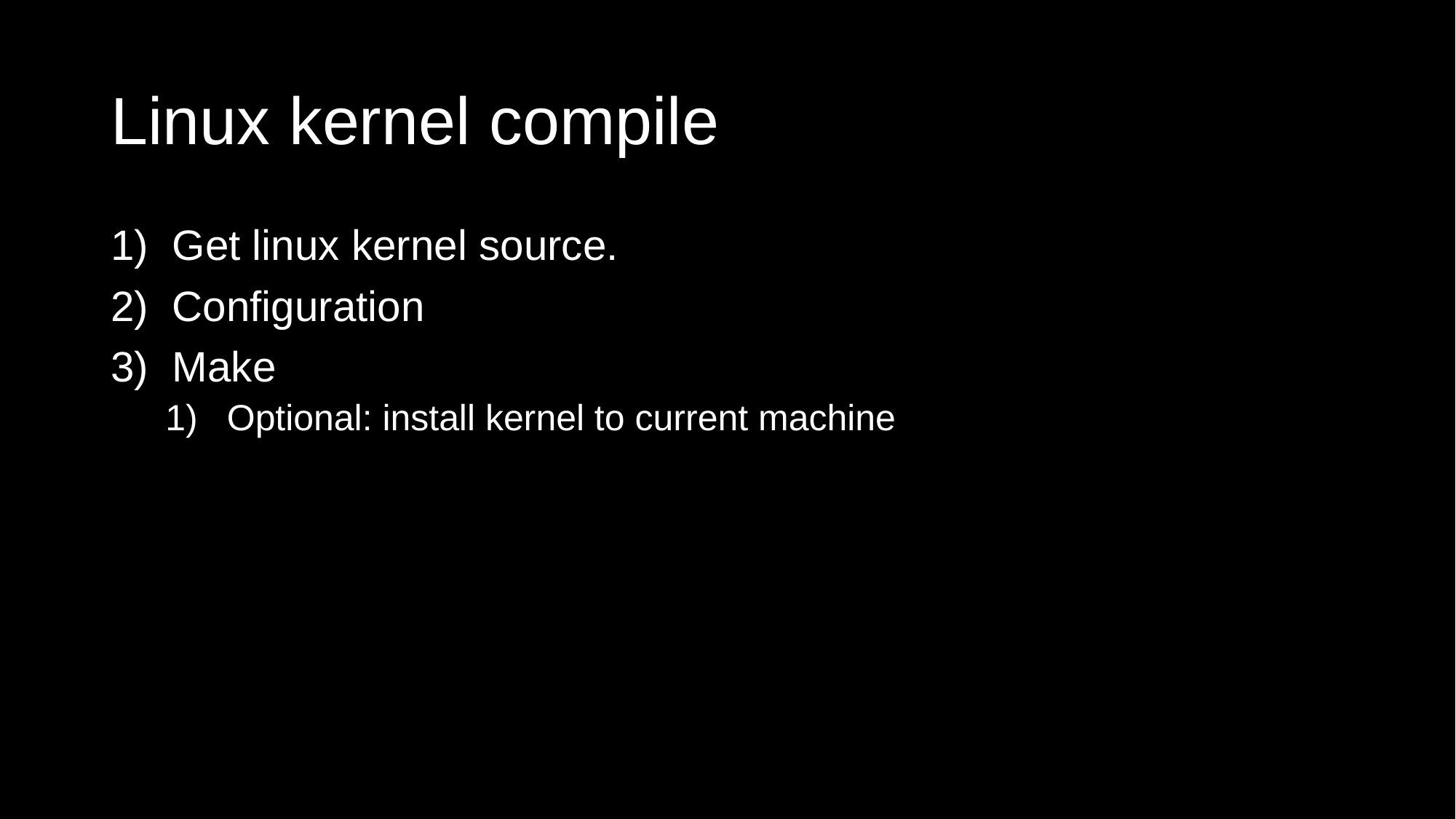

# Linux kernel compile
Get linux kernel source.
Configuration
Make
Optional: install kernel to current machine